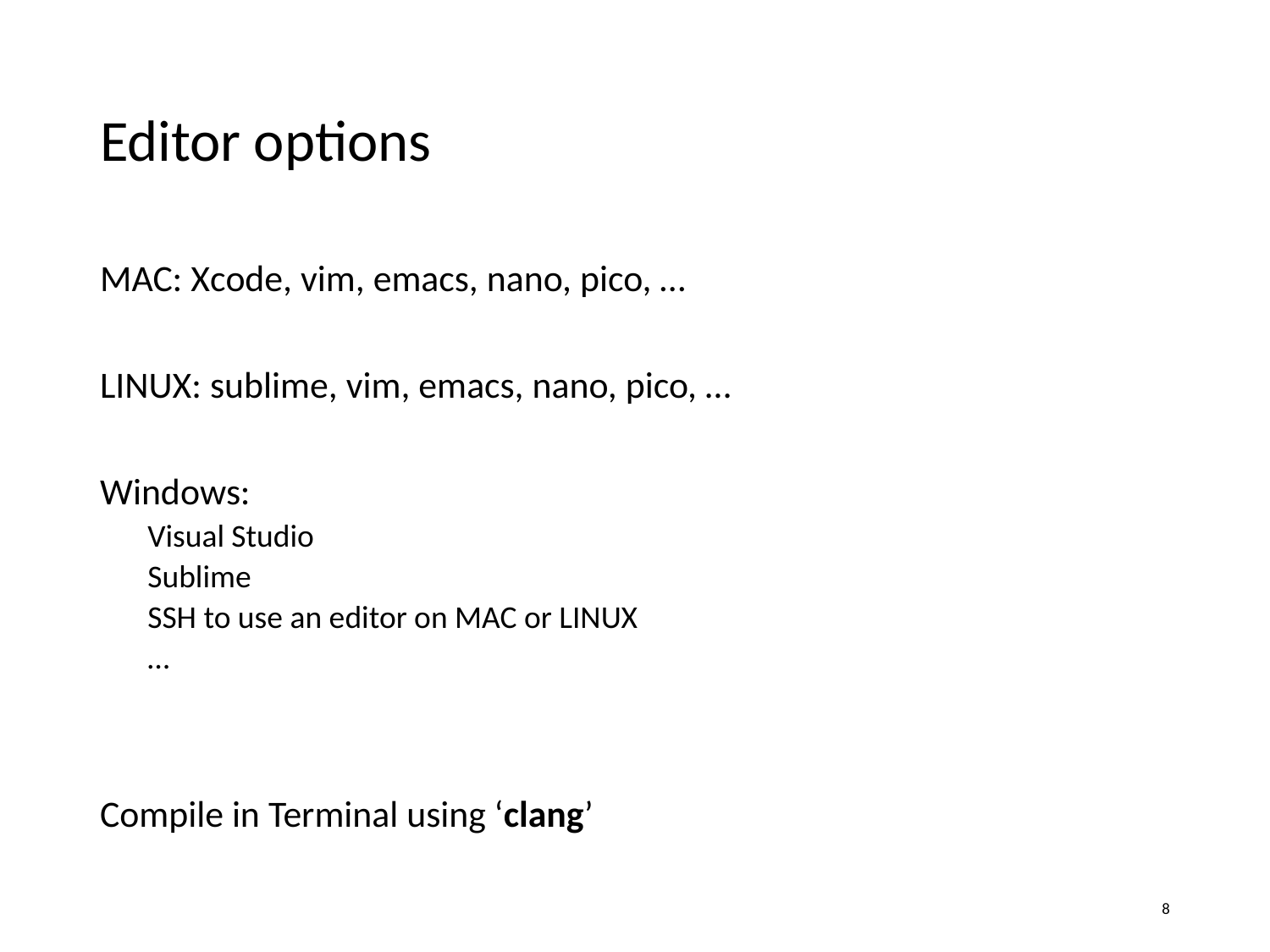

# Editor options
MAC: Xcode, vim, emacs, nano, pico, …

LINUX: sublime, vim, emacs, nano, pico, …

Windows:
Visual Studio
Sublime
SSH to use an editor on MAC or LINUX
…

Compile in Terminal using ‘clang’

8